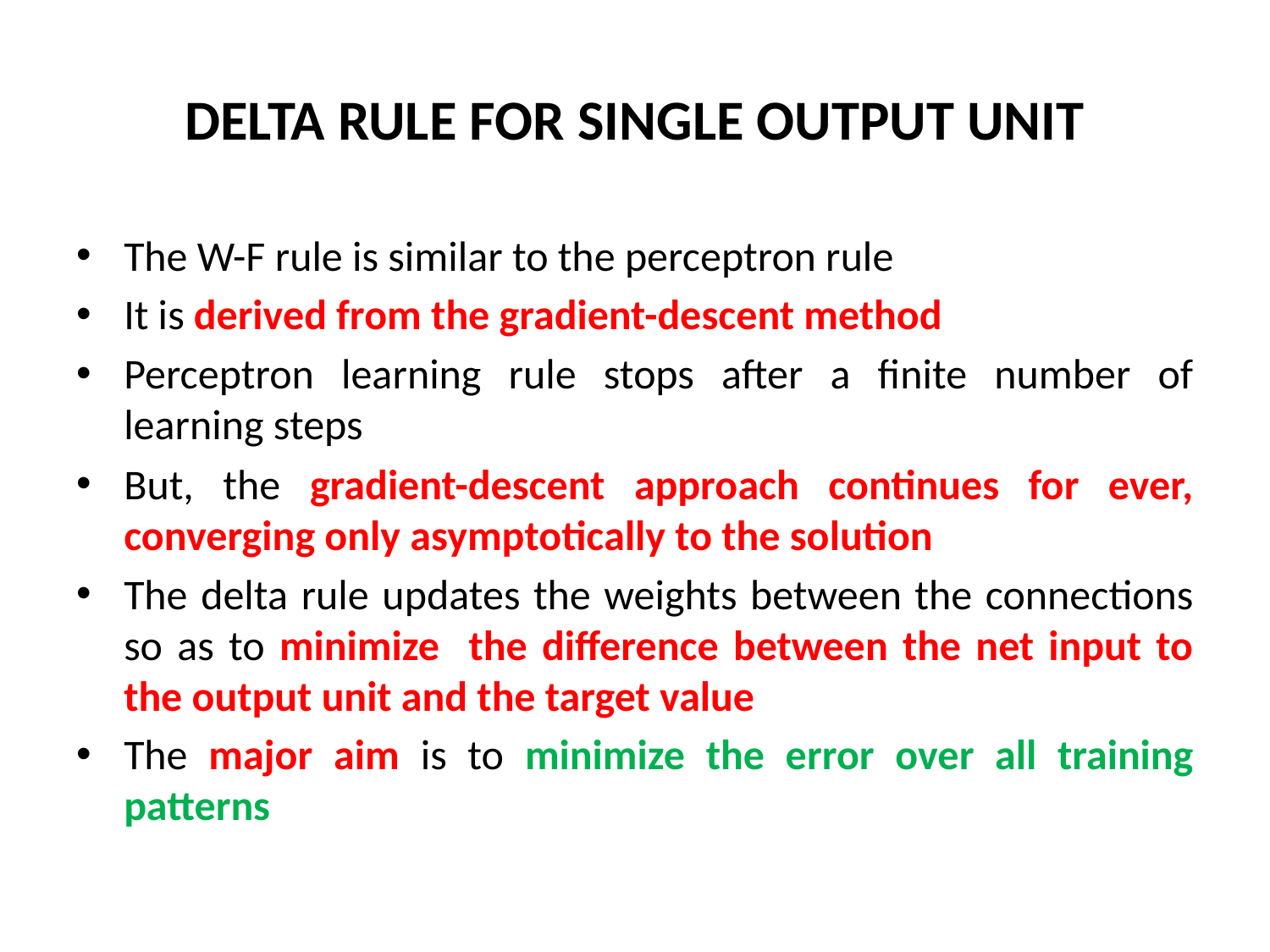

# DELTA RULE FOR SINGLE OUTPUT UNIT
The W-F rule is similar to the perceptron rule
It is derived from the gradient-descent method
Perceptron learning rule stops after a finite number of learning steps
But, the gradient-descent approach continues for ever, converging only asymptotically to the solution
The delta rule updates the weights between the connections so as to minimize  the difference between the net input to the output unit and the target value
The major aim is to minimize the error over all training patterns